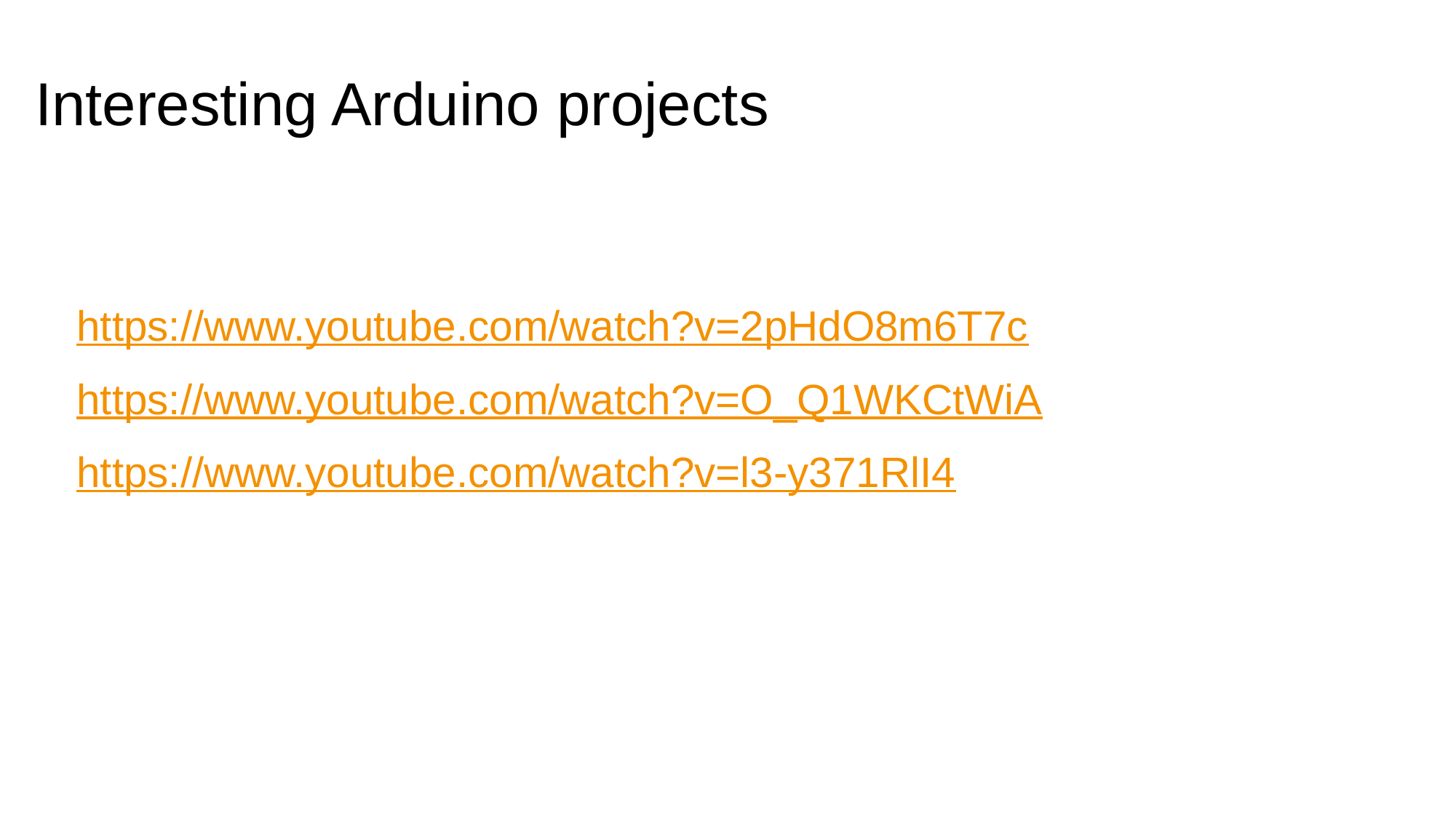

# Interesting Arduino projects
https://www.youtube.com/watch?v=2pHdO8m6T7c
https://www.youtube.com/watch?v=O_Q1WKCtWiA
https://www.youtube.com/watch?v=l3-y371RlI4